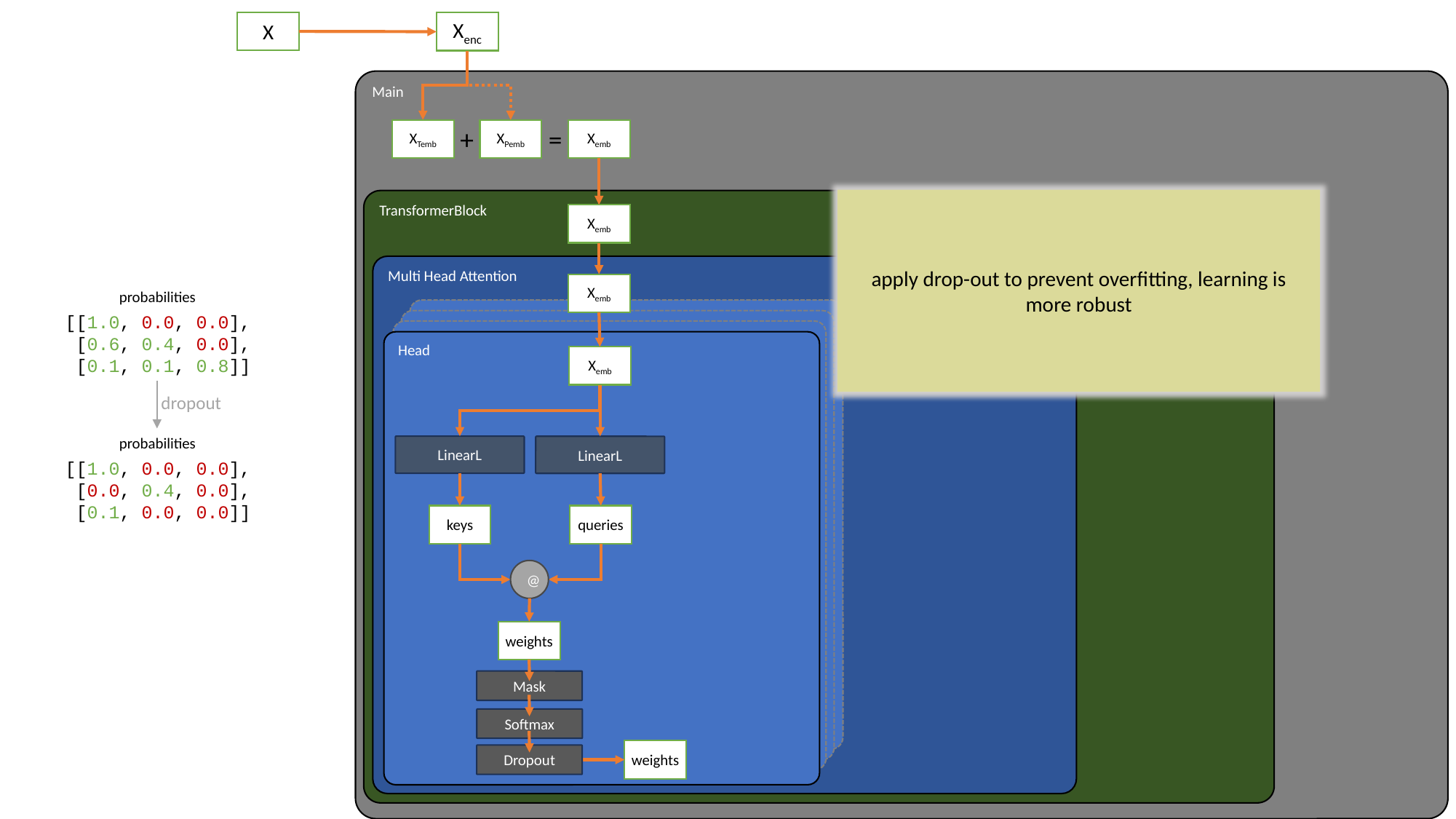

X
Xenc
Main
+
=
XTemb
XPemb
Xemb
apply drop-out to prevent overfitting, learning is more robust
TransformerBlock
Xemb
Multi Head Attention
Xemb
probabilities
[[1.0, 0.0, 0.0],
 [0.6, 0.4, 0.0],
 [0.1, 0.1, 0.8]]
probabilities
[[1.0, 0.0, 0.0],
 [0.0, 0.4, 0.0],
 [0.1, 0.0, 0.0]]

Head
Xemb
dropout
LinearL
LinearL
keys
queries
@
weights
Mask
Softmax
weights
Dropout